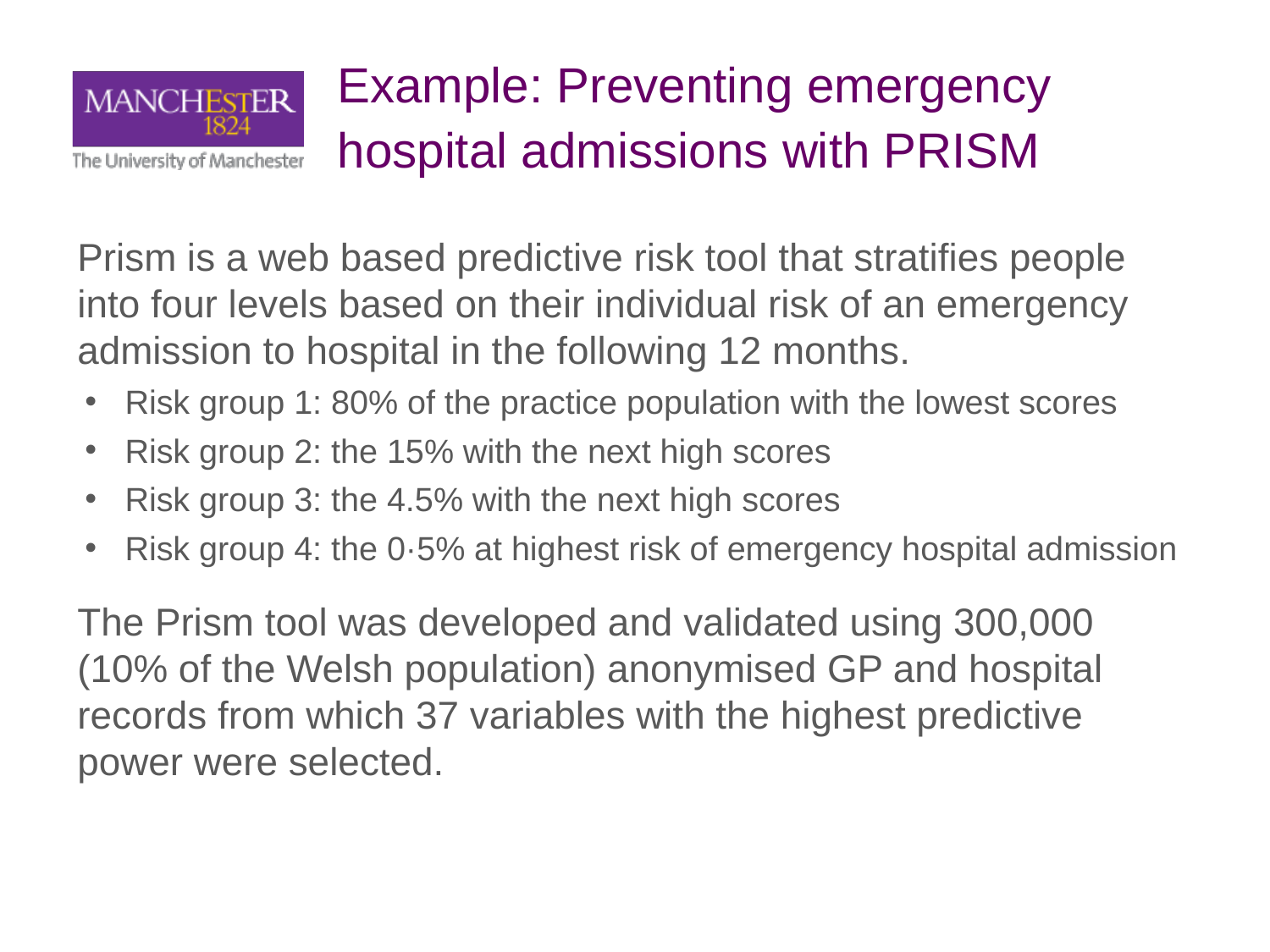

Example: Preventing emergency hospital admissions with PRISM
Prism is a web based predictive risk tool that stratifies people into four levels based on their individual risk of an emergency admission to hospital in the following 12 months.
Risk group 1: 80% of the practice population with the lowest scores
Risk group 2: the 15% with the next high scores
Risk group 3: the 4.5% with the next high scores
Risk group 4: the 0·5% at highest risk of emergency hospital admission
The Prism tool was developed and validated using 300,000 (10% of the Welsh population) anonymised GP and hospital records from which 37 variables with the highest predictive power were selected.